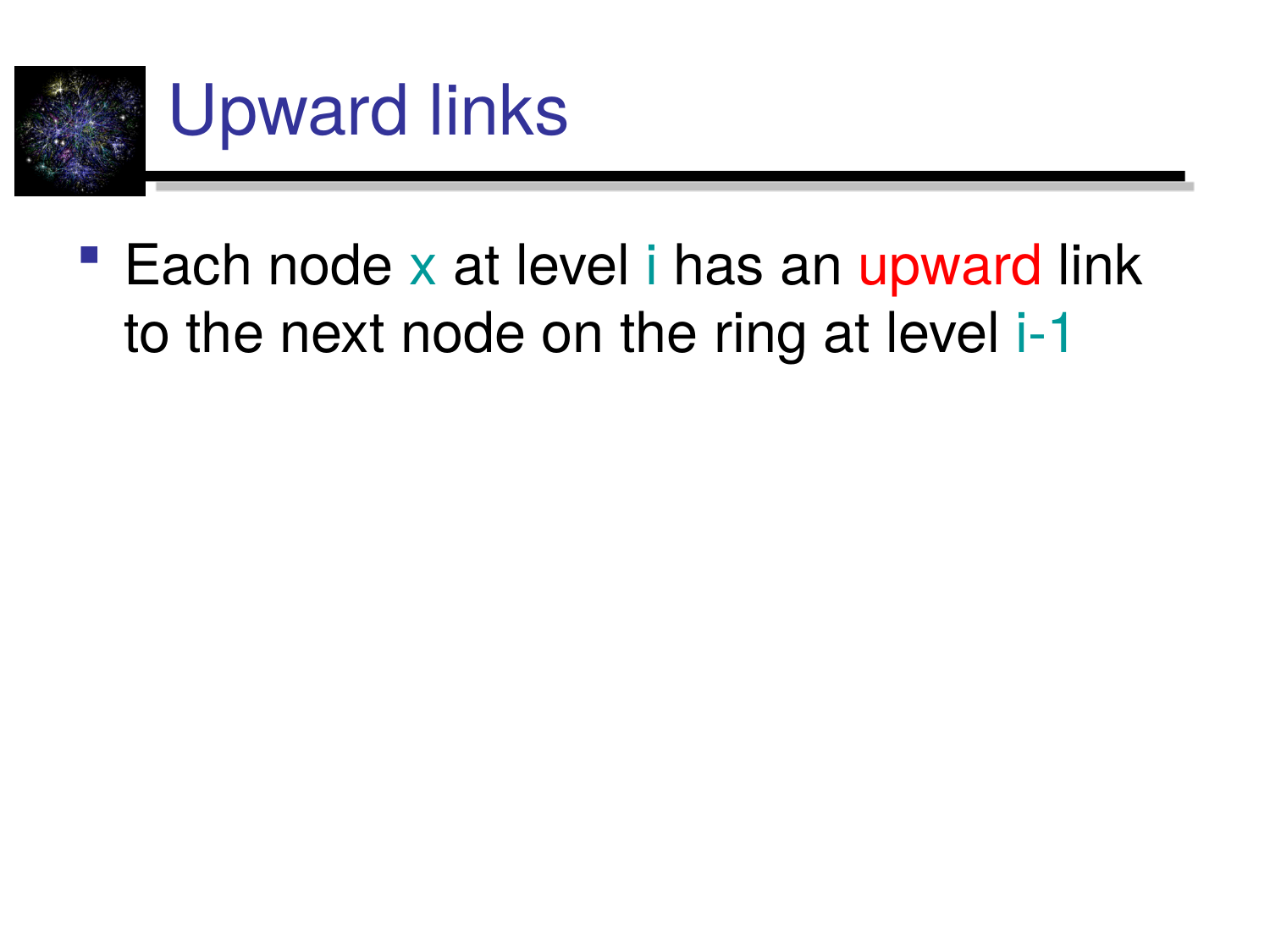

# Upward links
Each node x at level i has an upward link to the next node on the ring at level i-1